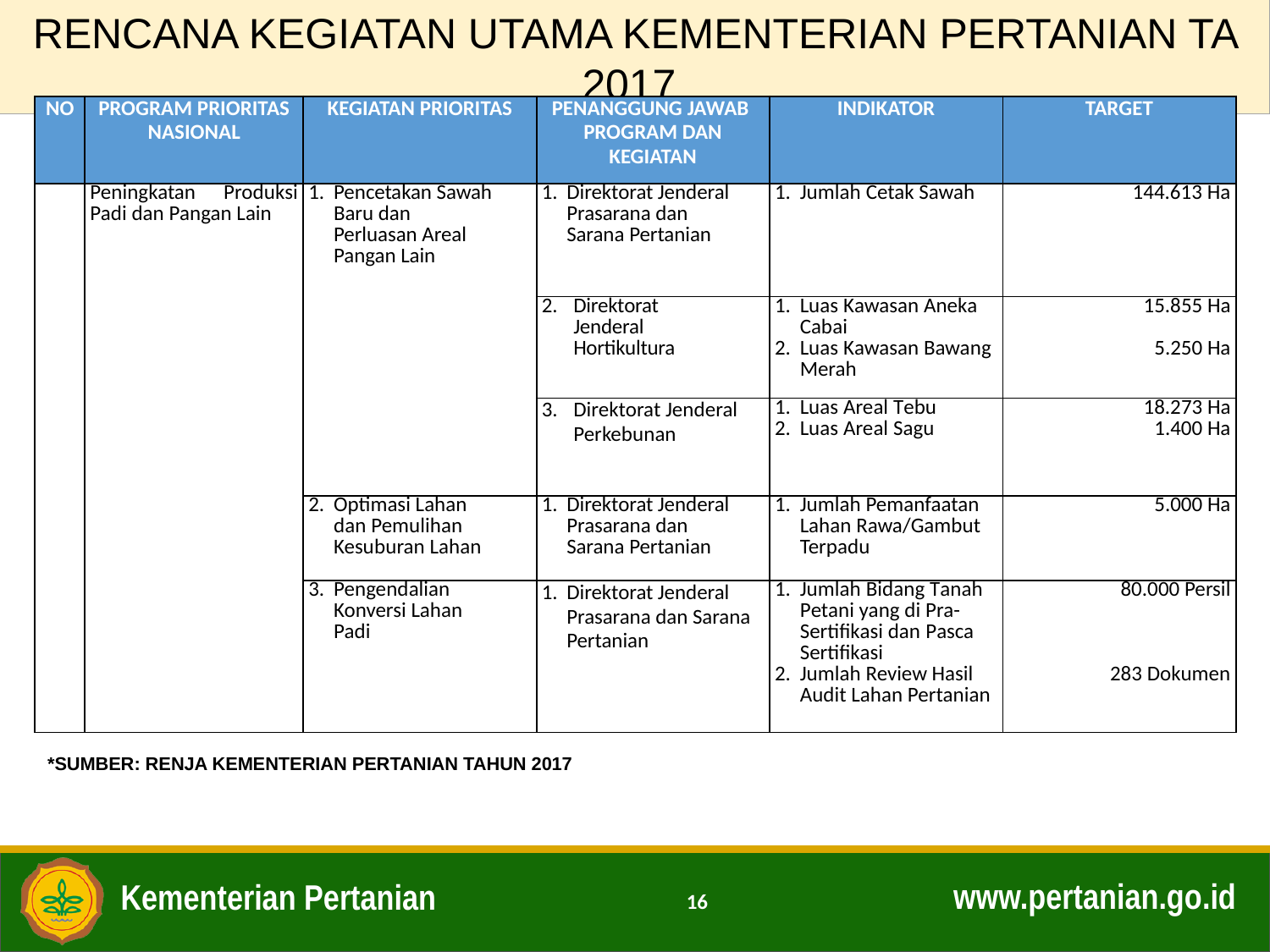

RENCANA KEGIATAN UTAMA KEMENTERIAN PERTANIAN TA 2017
| NO | PROGRAM PRIORITAS NASIONAL | KEGIATAN PRIORITAS | PENANGGUNG JAWAB PROGRAM DAN KEGIATAN | INDIKATOR | TARGET |
| --- | --- | --- | --- | --- | --- |
| 1. | Peningkatan Produksi Padi dan Pangan Lain | Pencetakan Sawah Baru dan Perluasan Areal Pangan Lain | Direktorat Jenderal Prasarana dan Sarana Pertanian | Jumlah Cetak Sawah | 144.613 Ha |
|  |  |  | Direktorat Jenderal Hortikultura | Luas Kawasan Aneka Cabai Luas Kawasan Bawang Merah | 15.855 Ha 5.250 Ha |
|  |  |  | Direktorat Jenderal Perkebunan | Luas Areal Tebu Luas Areal Sagu | 18.273 Ha 1.400 Ha |
|  |  | Optimasi Lahan dan Pemulihan Kesuburan Lahan | Direktorat Jenderal Prasarana dan Sarana Pertanian | Jumlah Pemanfaatan Lahan Rawa/Gambut Terpadu | 5.000 Ha |
|  |  | Pengendalian Konversi Lahan Padi | Direktorat Jenderal Prasarana dan Sarana Pertanian | Jumlah Bidang Tanah Petani yang di Pra-Sertifikasi dan Pasca Sertifikasi Jumlah Review Hasil Audit Lahan Pertanian | 80.000 Persil 283 Dokumen |
*SUMBER: RENJA KEMENTERIAN PERTANIAN TAHUN 2017
16